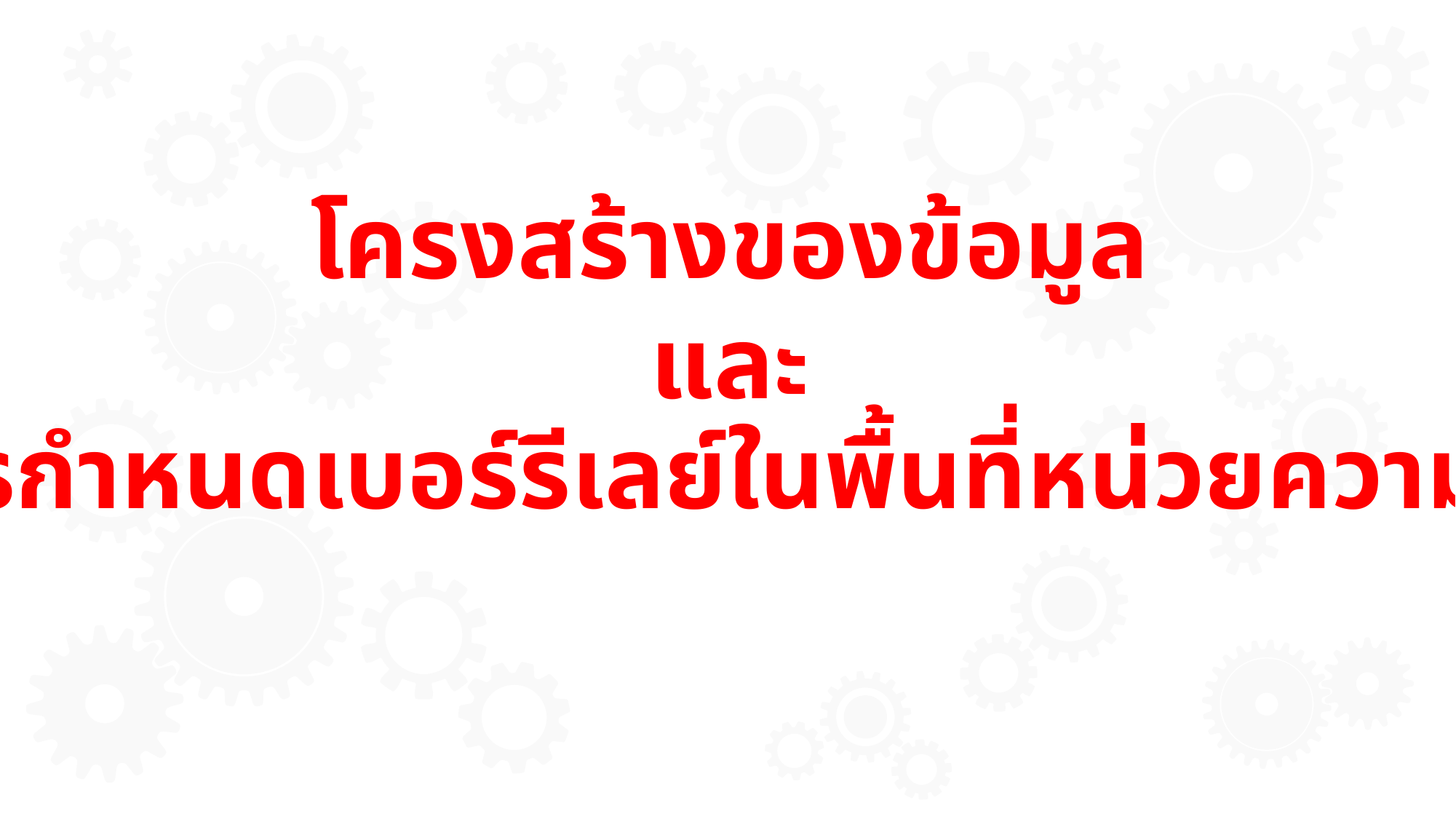

โครงสร้างของข้อมูล
และ
การกำหนดเบอร์รีเลย์ในพื้นที่หน่วยความจำ